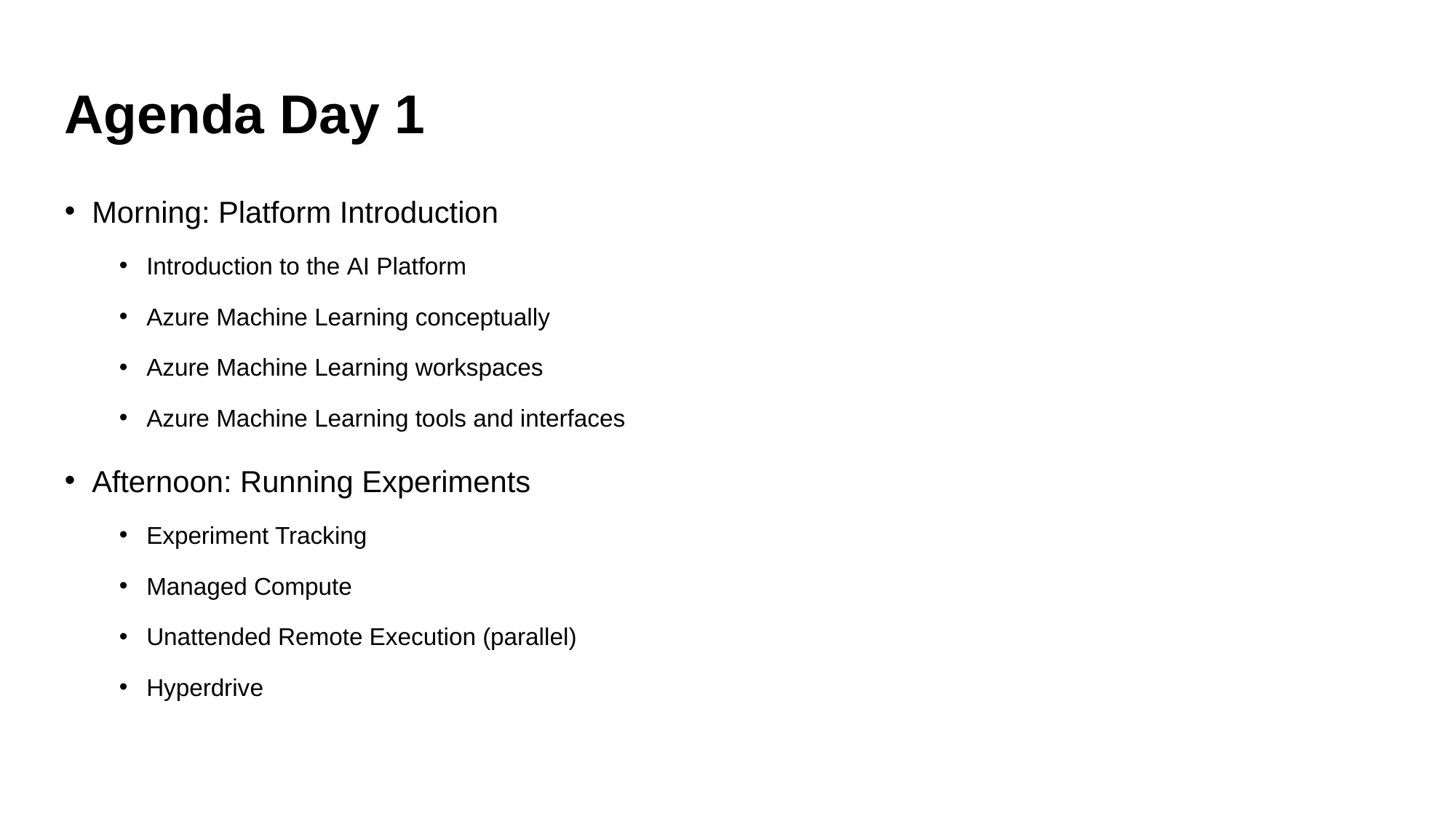

Agenda Day 1
Morning: Platform Introduction
Introduction to the AI Platform
Azure Machine Learning conceptually
Azure Machine Learning workspaces
Azure Machine Learning tools and interfaces
Afternoon: Running Experiments
Experiment Tracking
Managed Compute
Unattended Remote Execution (parallel)
Hyperdrive